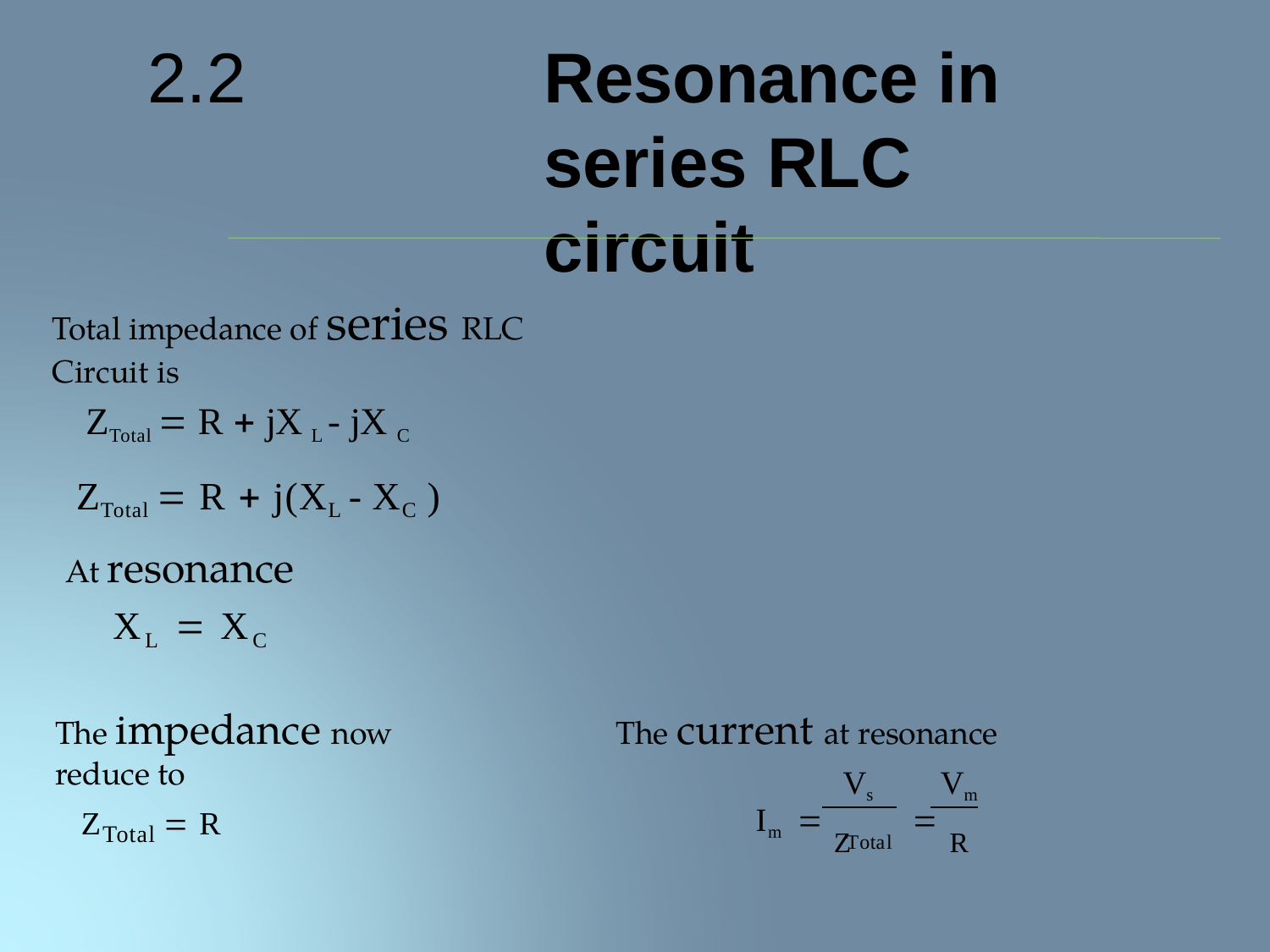

# 2.2	Resonance in series RLC  circuit

Total impedance of series RLC
Circuit is
ZTotal = R + jX L - jX C
ZTotal = R + j(XL - XC )
At resonance
XL = XC
The impedance now
The current at resonance
reduce to
Vs	Vm
Im = Z	=	R
ZTotal = R

Total